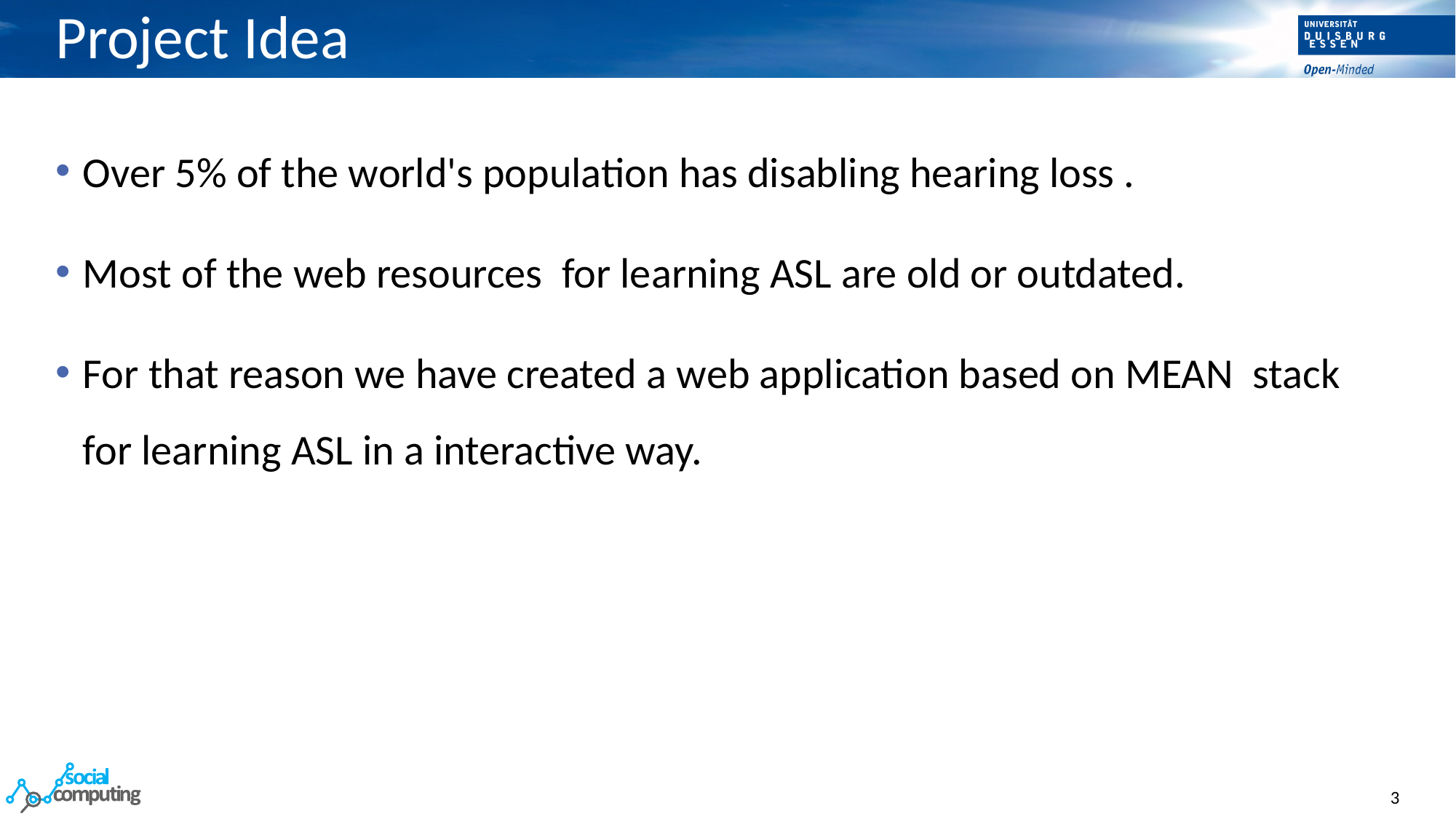

# Project Idea
Over 5% of the world's population has disabling hearing loss .
Most of the web resources  for learning ASL are old or outdated.
For that reason we have created a web application based on MEAN  stack for learning ASL in a interactive way.

3